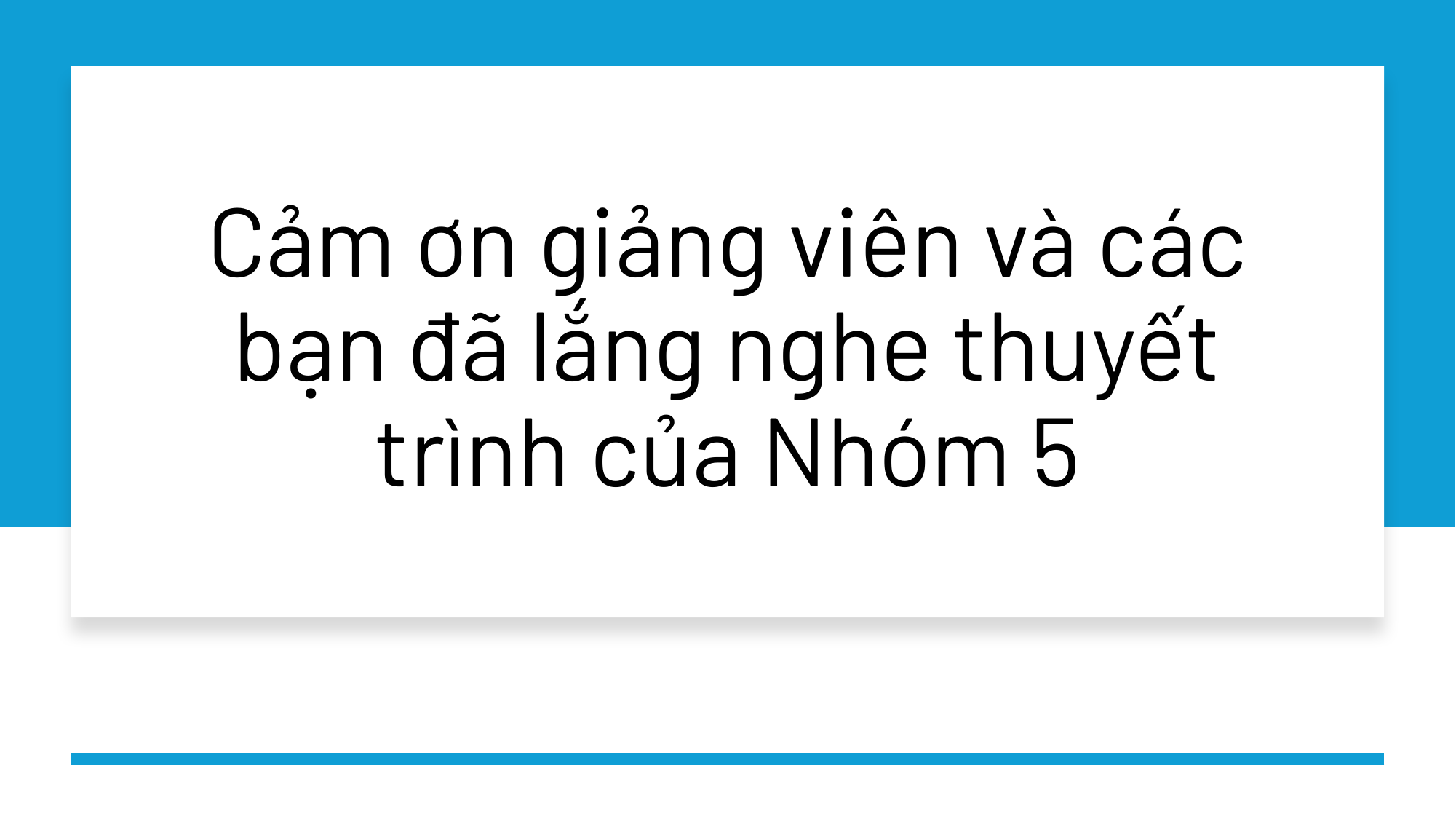

# Cảm ơn giảng viên và các bạn đã lắng nghe thuyết trình của Nhóm 5